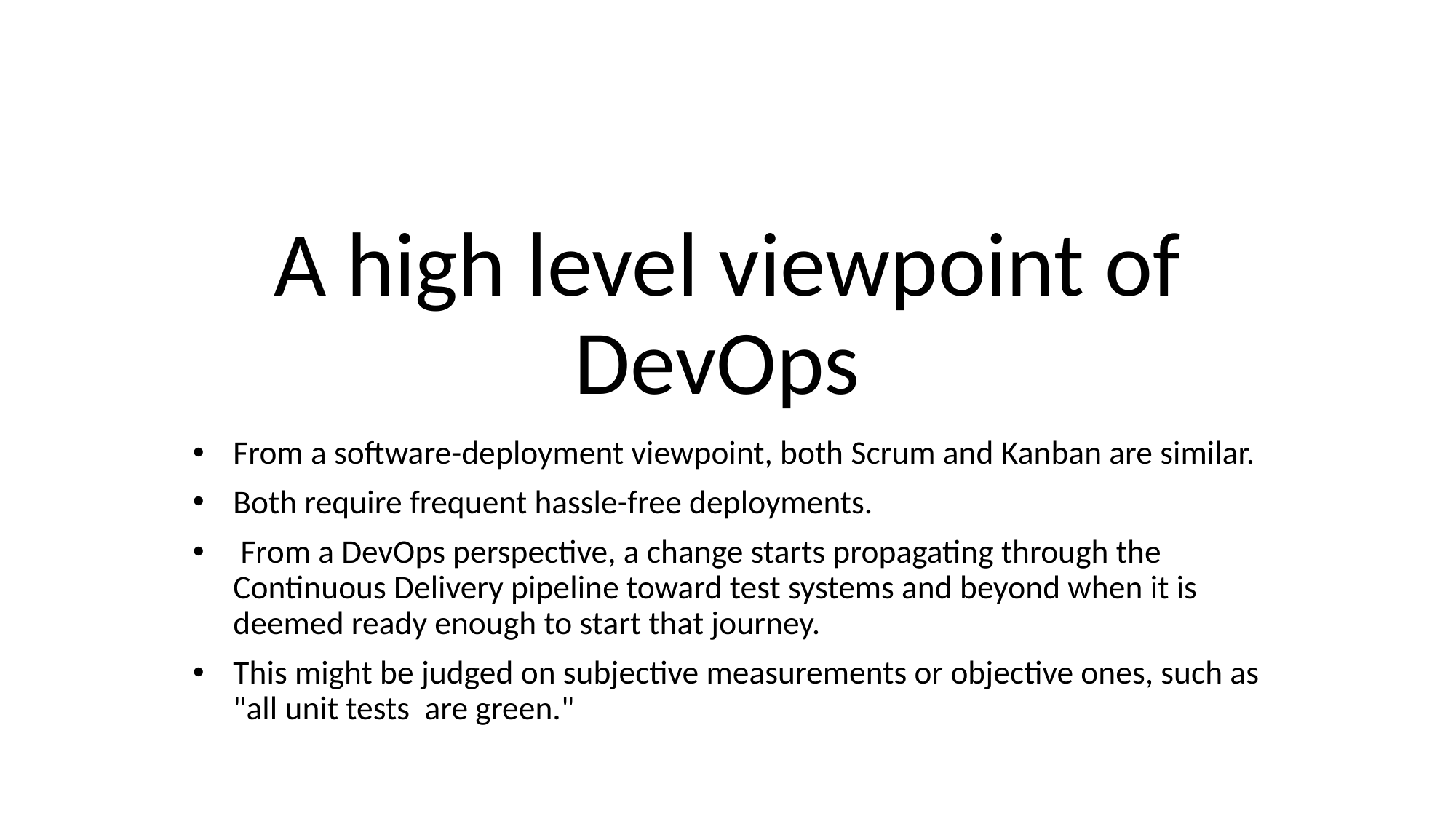

# A high level viewpoint of DevOps
From a software-deployment viewpoint, both Scrum and Kanban are similar.
Both require frequent hassle-free deployments.
 From a DevOps perspective, a change starts propagating through the Continuous Delivery pipeline toward test systems and beyond when it is deemed ready enough to start that journey.
This might be judged on subjective measurements or objective ones, such as "all unit tests  are green."